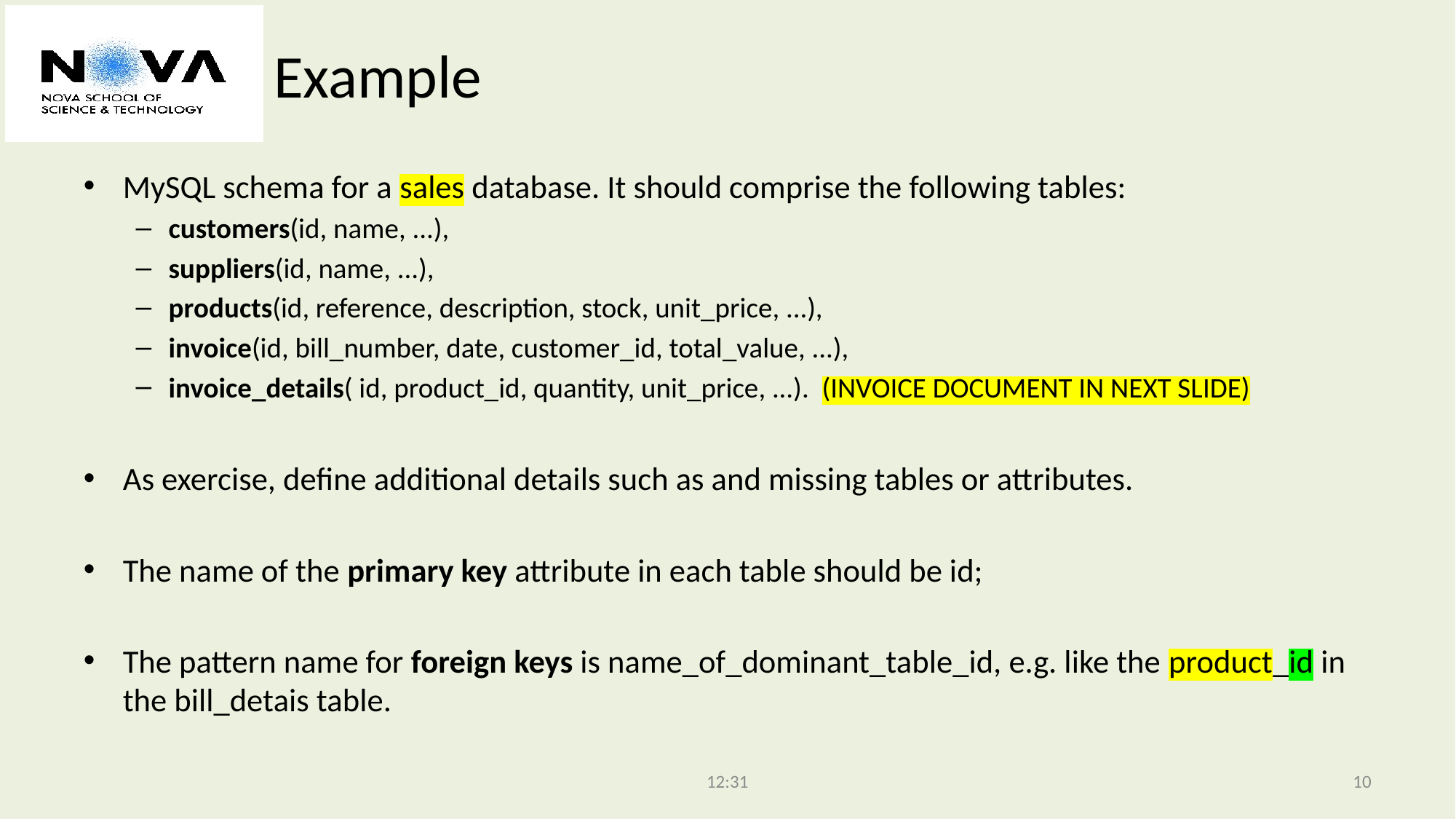

# Example
MySQL schema for a sales database. It should comprise the following tables:
customers(id, name, ...),
suppliers(id, name, ...),
products(id, reference, description, stock, unit_price, ...),
invoice(id, bill_number, date, customer_id, total_value, ...),
invoice_details( id, product_id, quantity, unit_price, ...).  (INVOICE DOCUMENT IN NEXT SLIDE)

As exercise, define additional details such as and missing tables or attributes.

The name of the primary key attribute in each table should be id;

The pattern name for foreign keys is name_of_dominant_table_id, e.g. like the product_id in the bill_detais table.
12:31
10